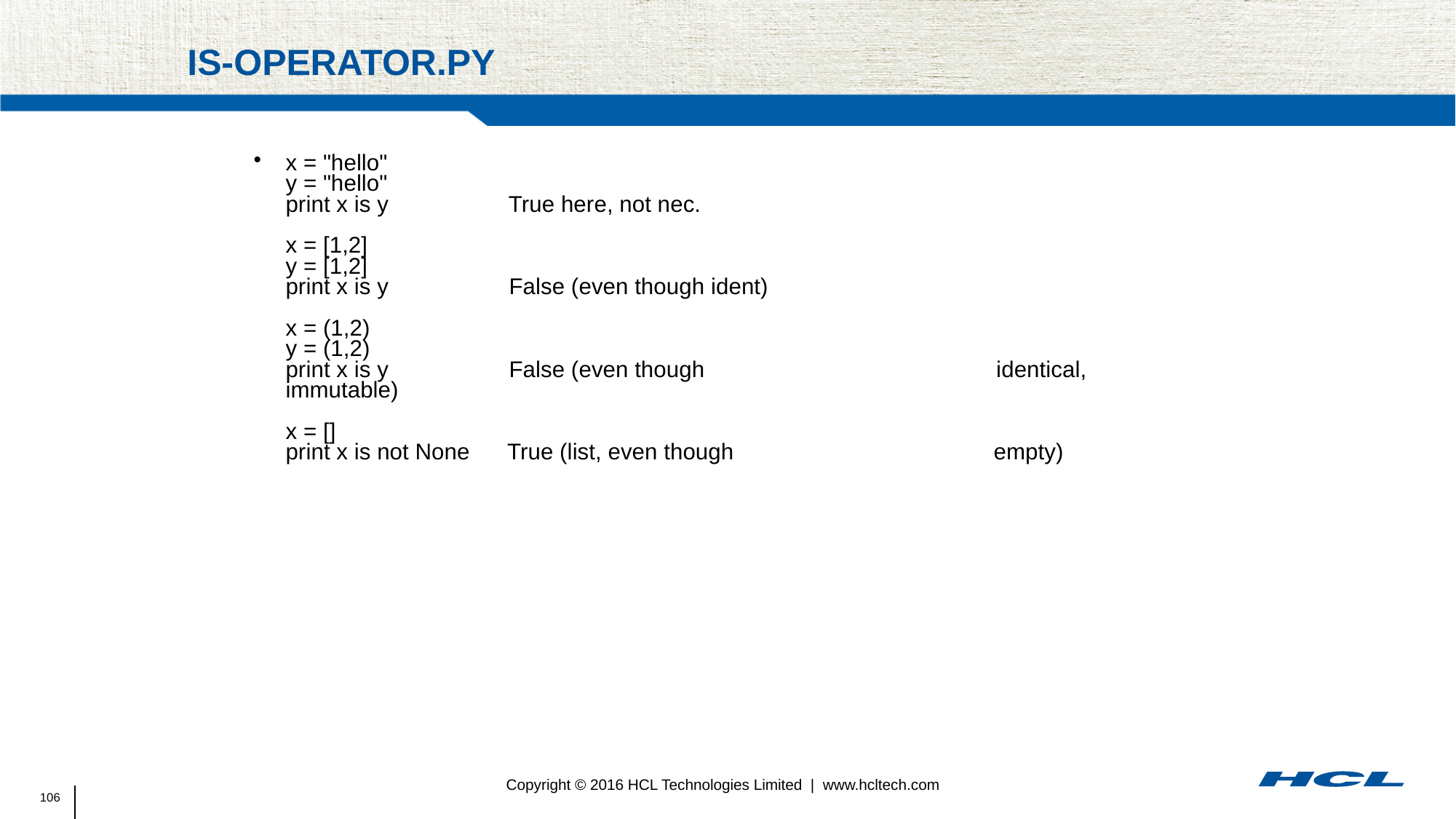

# is-operator.py
x = "hello"
y = "hello"
print x is y                   True here, not nec.
x = [1,2]
y = [1,2]
print x is y                   False (even though ident)
x = (1,2)
y = (1,2)
print x is y                   False (even though                                              identical, immutable)
x = []
print x is not None      True (list, even though                                         empty)‏